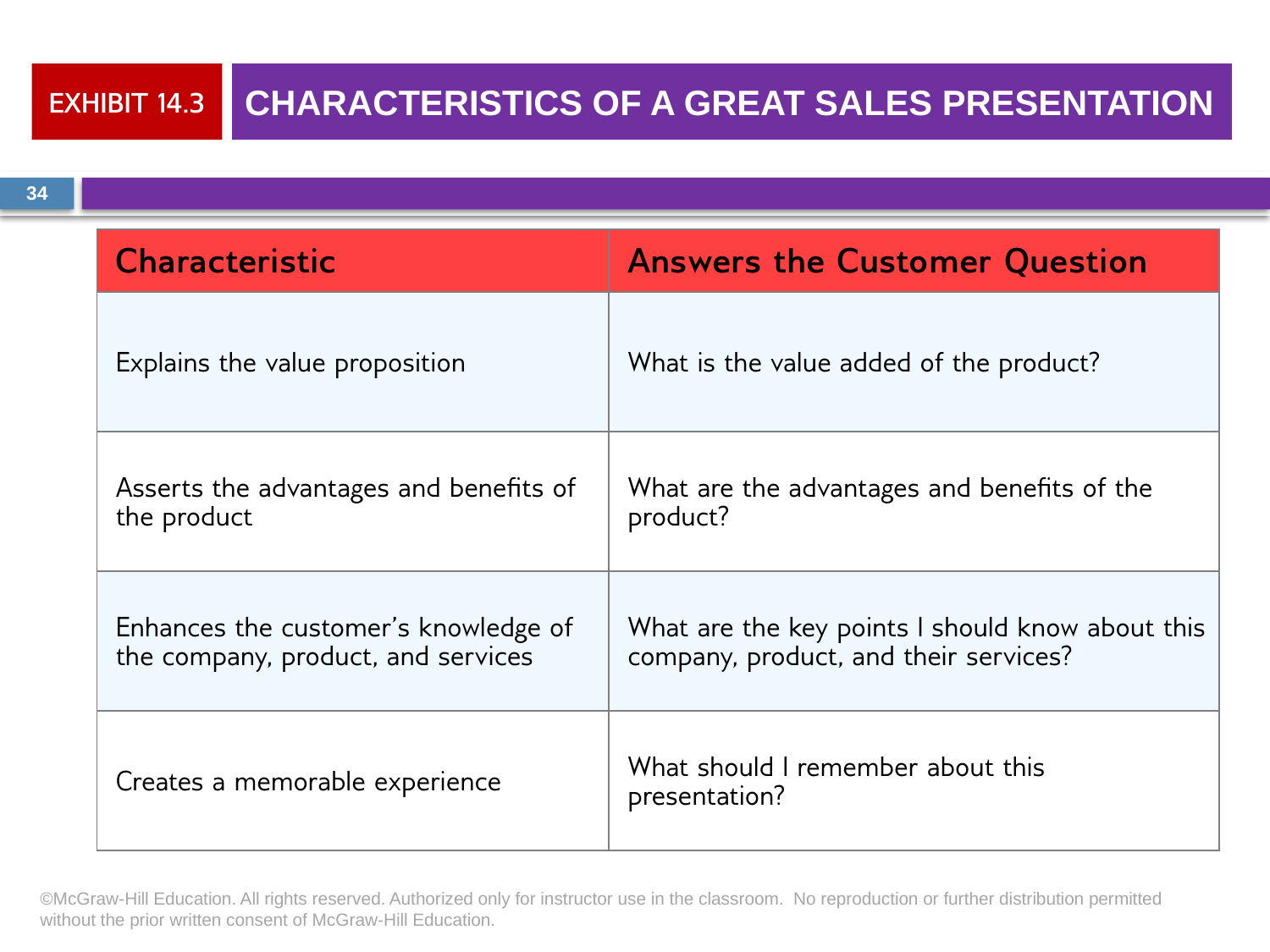

EXHIBIT 14.3
# CHARACTERISTICS OF A GREAT SALES PRESENTATION
34
| Characteristic | Answers the Customer Question |
| --- | --- |
| Explains the value proposition | What is the value added of the product? |
| Asserts the advantages and benefits of the product | What are the advantages and benefits of the product? |
| Enhances the customer’s knowledge of the company, product, and services | What are the key points I should know about this company, product, and their services? |
| Creates a memorable experience | What should I remember about this presentation? |
©McGraw-Hill Education. All rights reserved. Authorized only for instructor use in the classroom.  No reproduction or further distribution permitted without the prior written consent of McGraw-Hill Education.